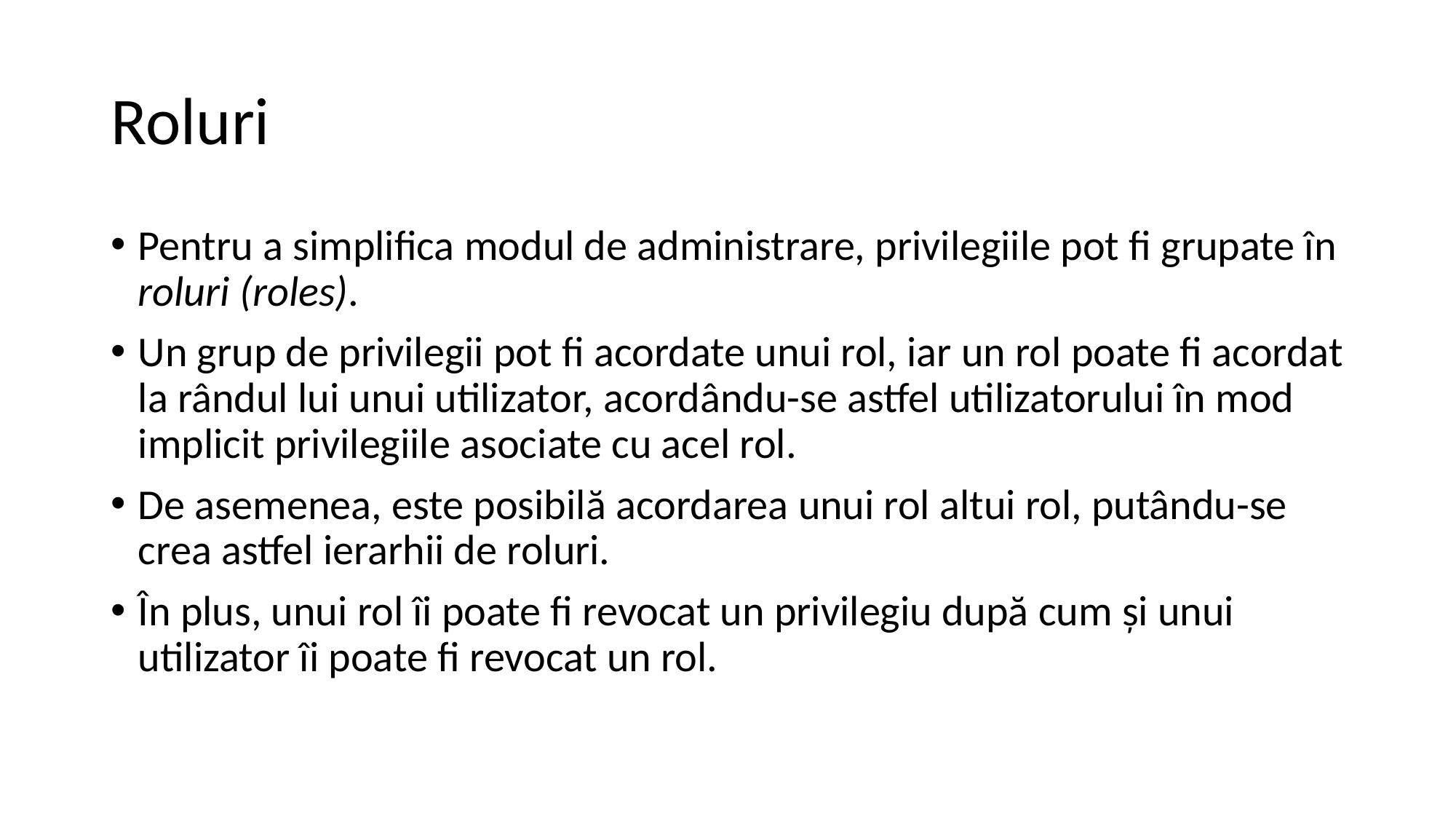

# Roluri
Pentru a simplifica modul de administrare, privilegiile pot fi grupate în roluri (roles).
Un grup de privilegii pot fi acordate unui rol, iar un rol poate fi acordat la rândul lui unui utilizator, acordându-se astfel utilizatorului în mod implicit privilegiile asociate cu acel rol.
De asemenea, este posibilă acordarea unui rol altui rol, putându-se crea astfel ierarhii de roluri.
În plus, unui rol îi poate fi revocat un privilegiu după cum şi unui utilizator îi poate fi revocat un rol.